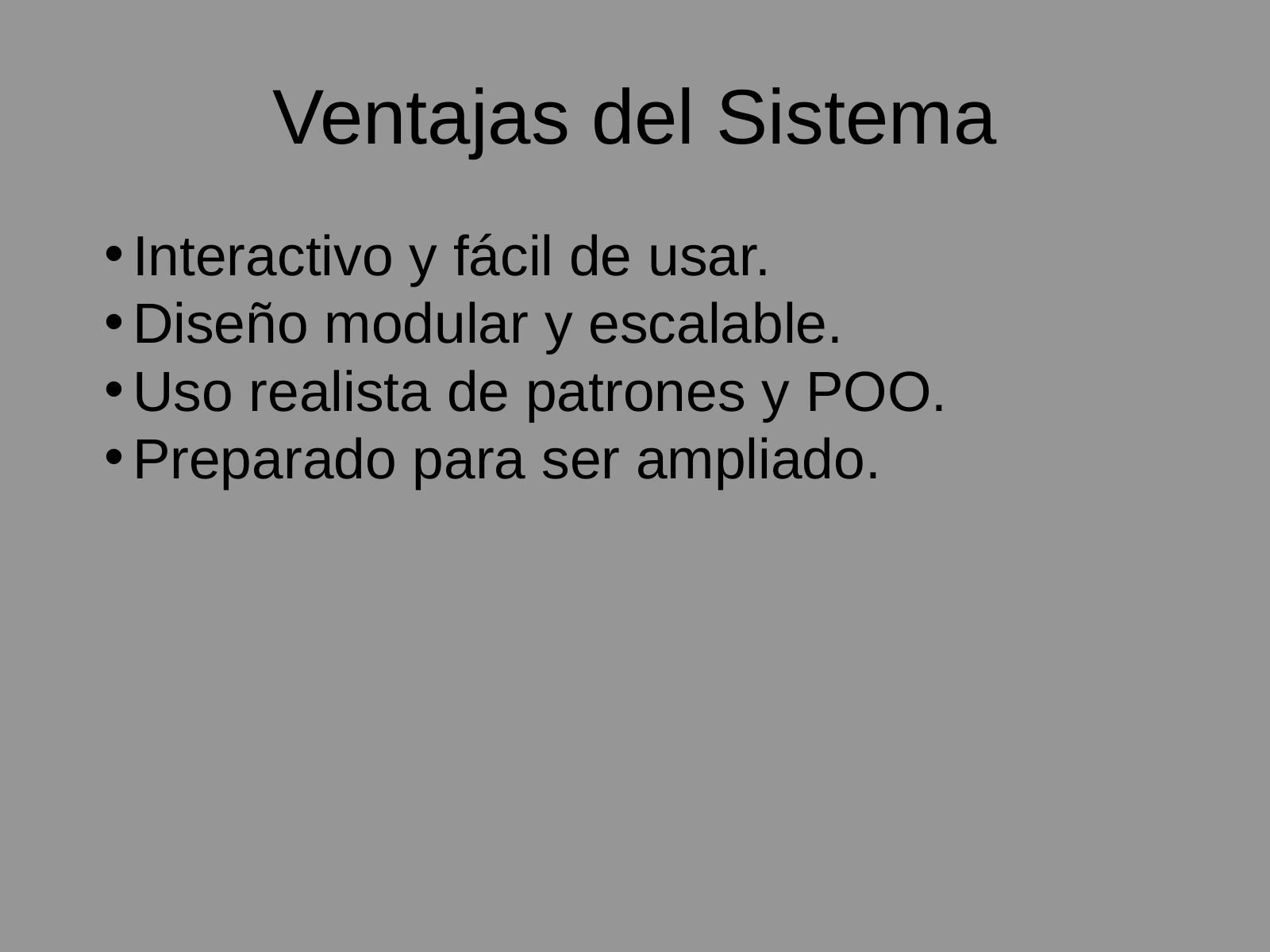

Ventajas del Sistema
Interactivo y fácil de usar.
Diseño modular y escalable.
Uso realista de patrones y POO.
Preparado para ser ampliado.